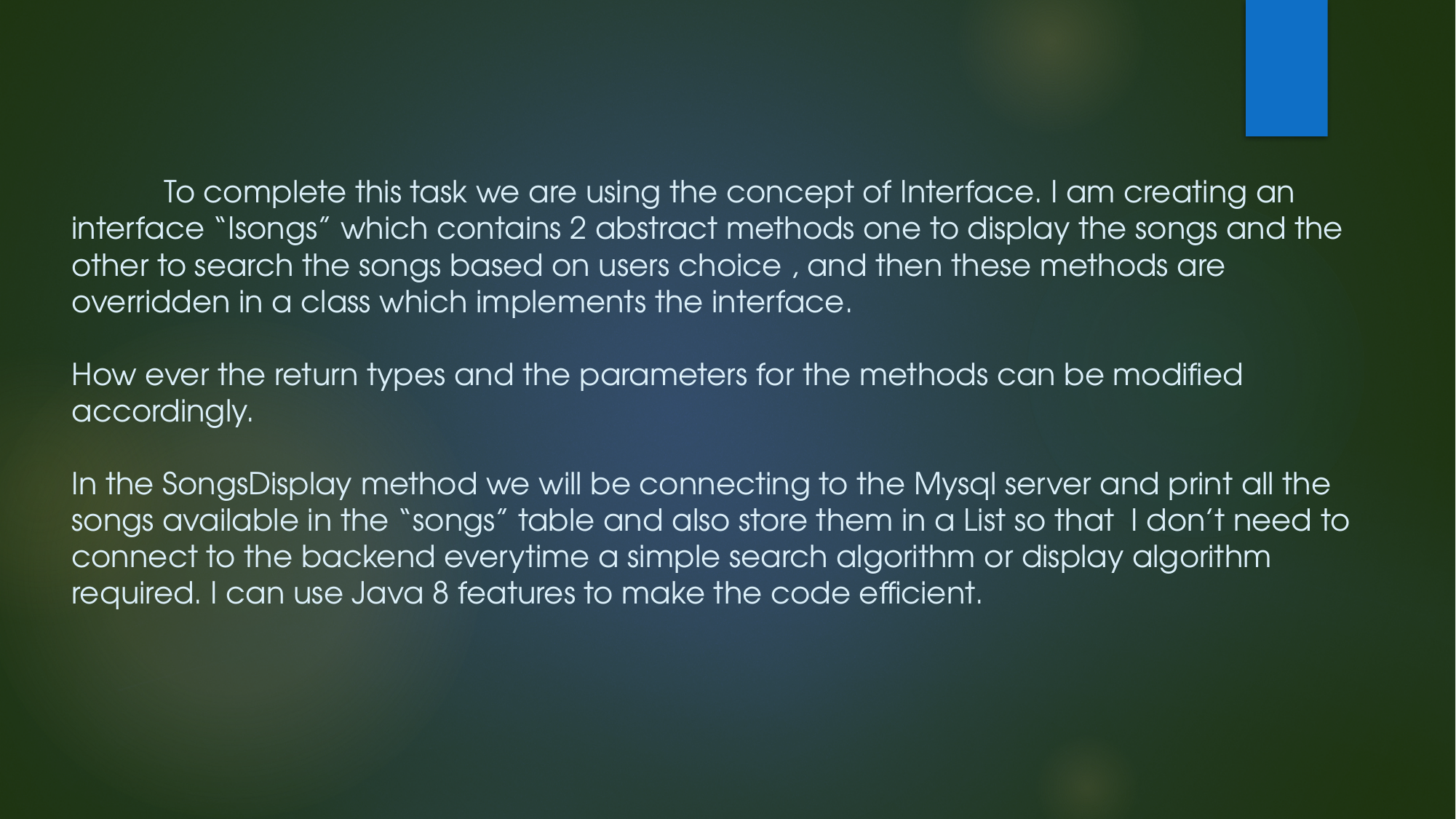

To complete this task we are using the concept of Interface. I am creating an interface “Isongs” which contains 2 abstract methods one to display the songs and the other to search the songs based on users choice , and then these methods are overridden in a class which implements the interface.

How ever the return types and the parameters for the methods can be modified accordingly.

In the SongsDisplay method we will be connecting to the Mysql server and print all the songs available in the “songs” table and also store them in a List so that  I don’t need to connect to the backend everytime a simple search algorithm or display algorithm required. I can use Java 8 features to make the code efficient.